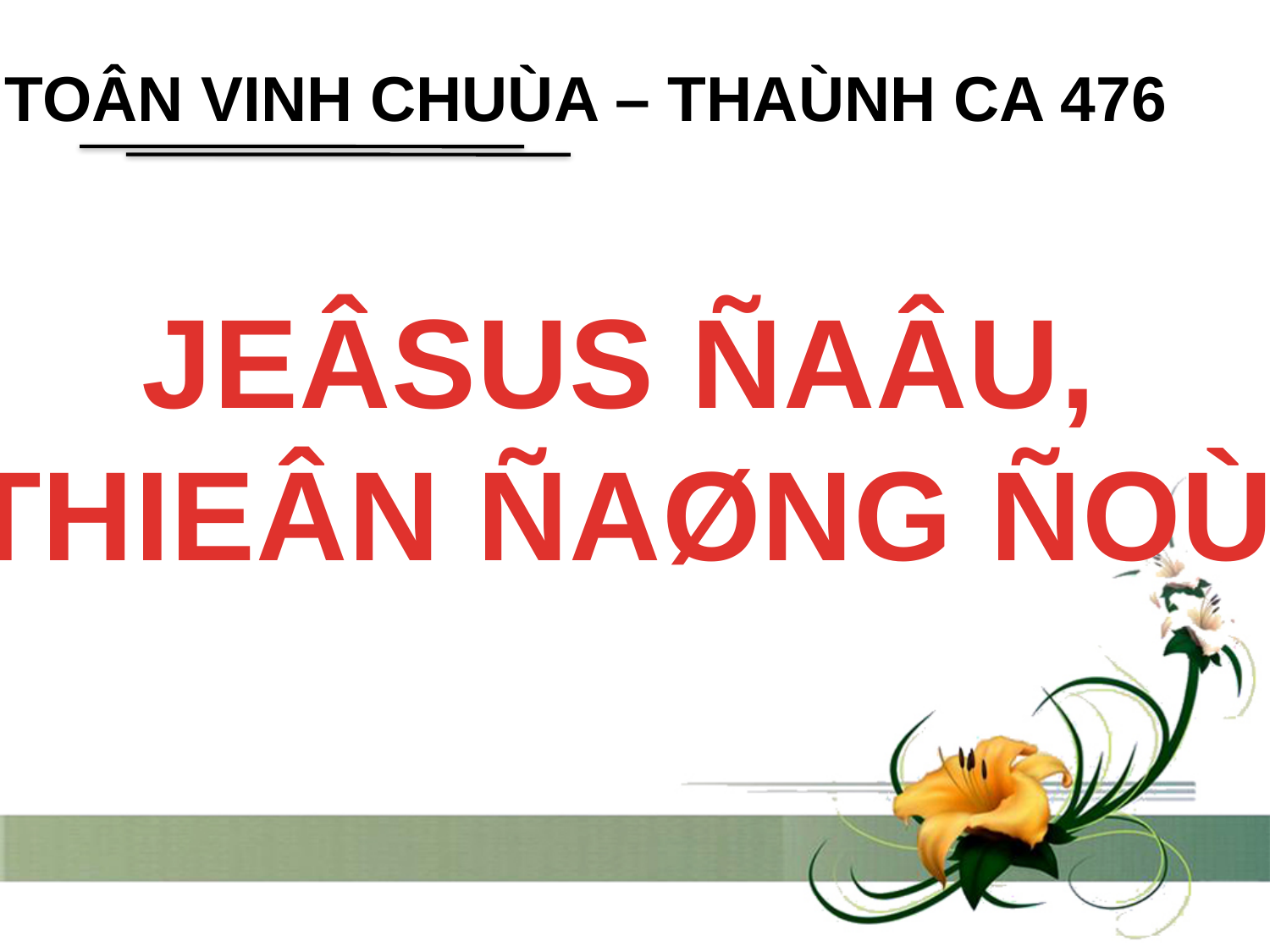

TOÂN VINH CHUÙA – THAÙNH CA 476
JEÂSUS ÑAÂU,
THIEÂN ÑAØNG ÑOÙ